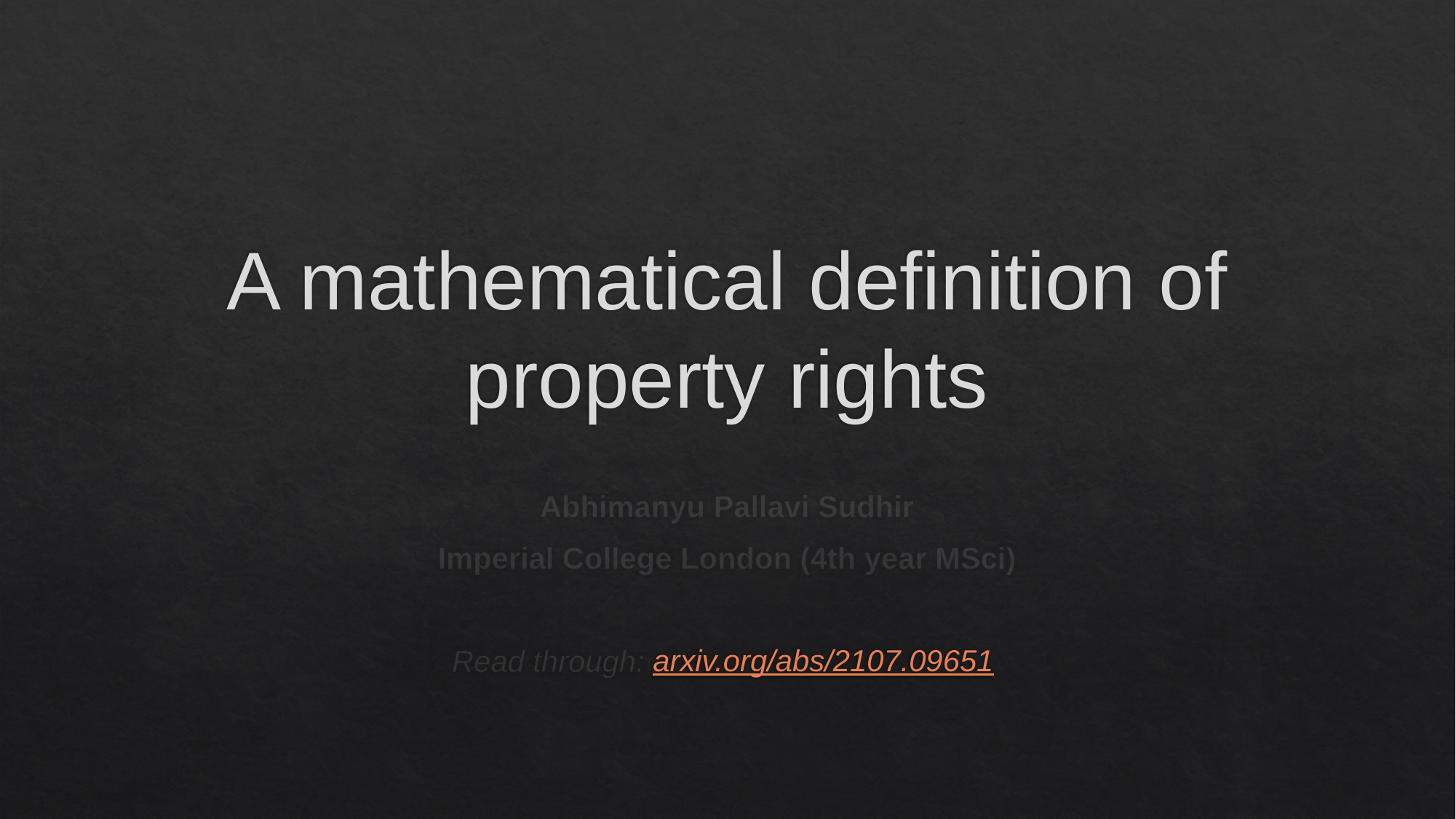

# A mathematical definition of property rights

Abhimanyu Pallavi Sudhir
Imperial College London (4th year MSci)

Read through: arxiv.org/abs/2107.09651